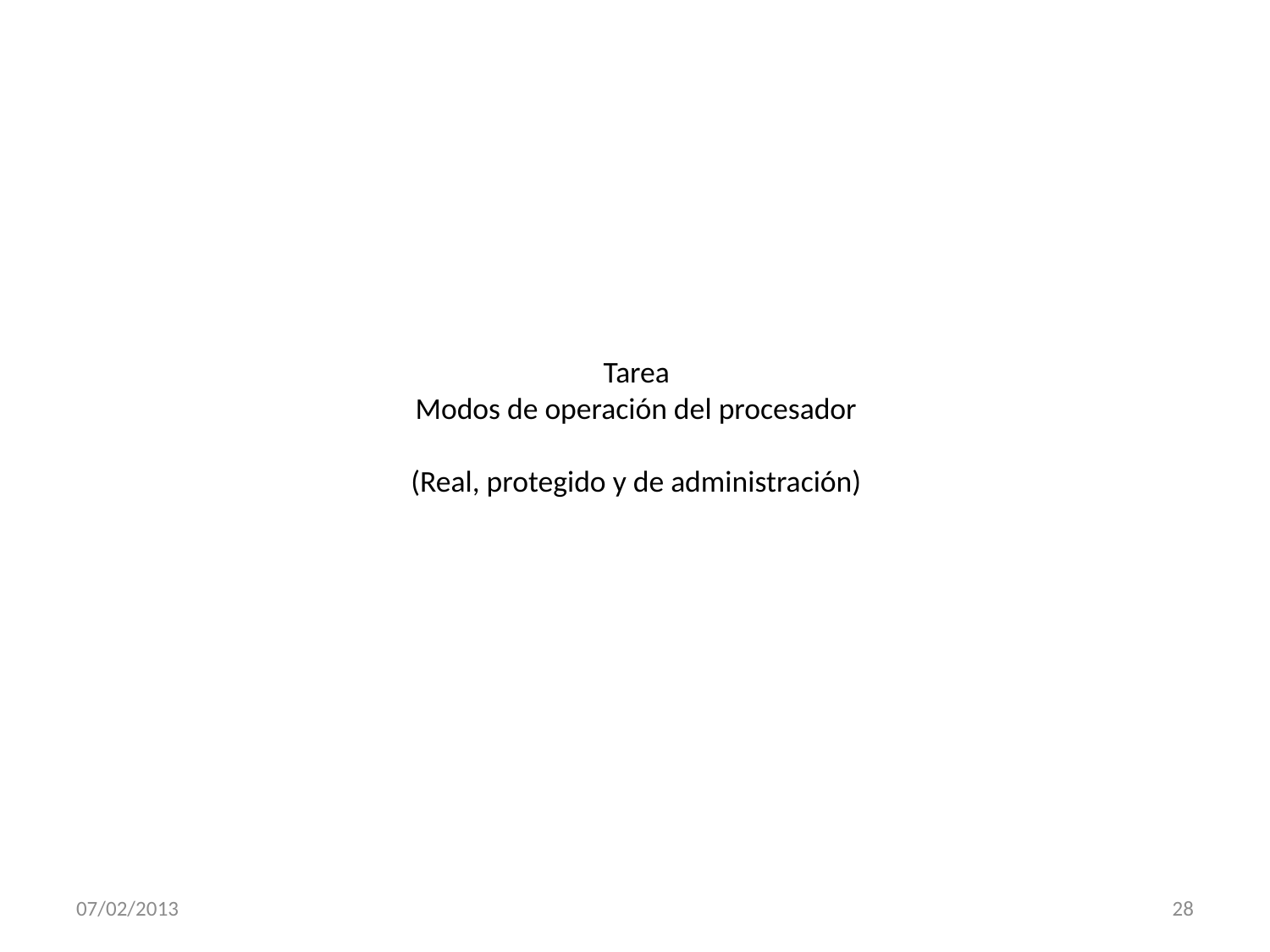

# Tarea Modos de operación del procesador (Real, protegido y de administración)
07/02/2013
28